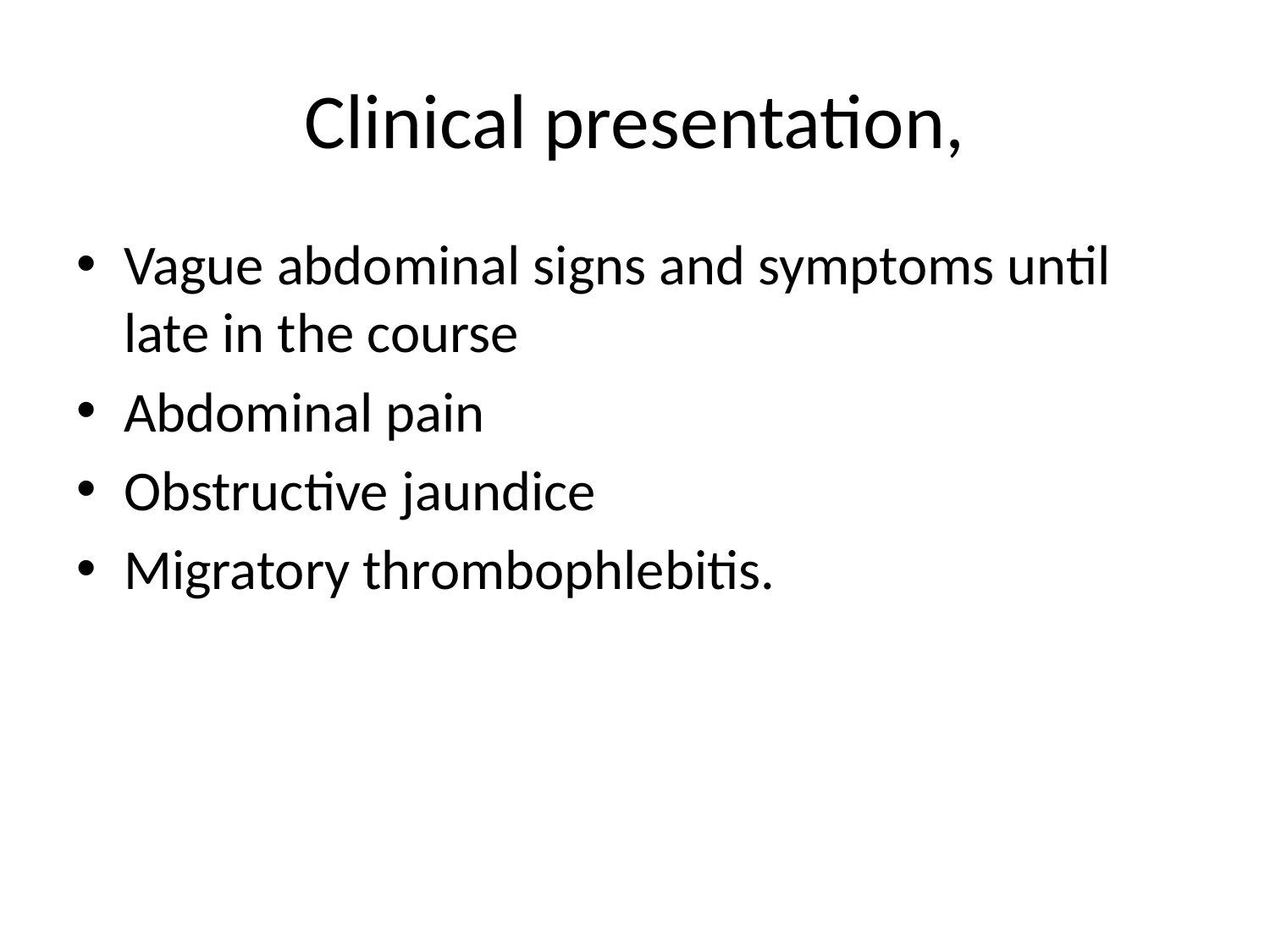

# Clinical presentation,
Vague abdominal signs and symptoms until late in the course
Abdominal pain
Obstructive jaundice
Migratory thrombophlebitis.